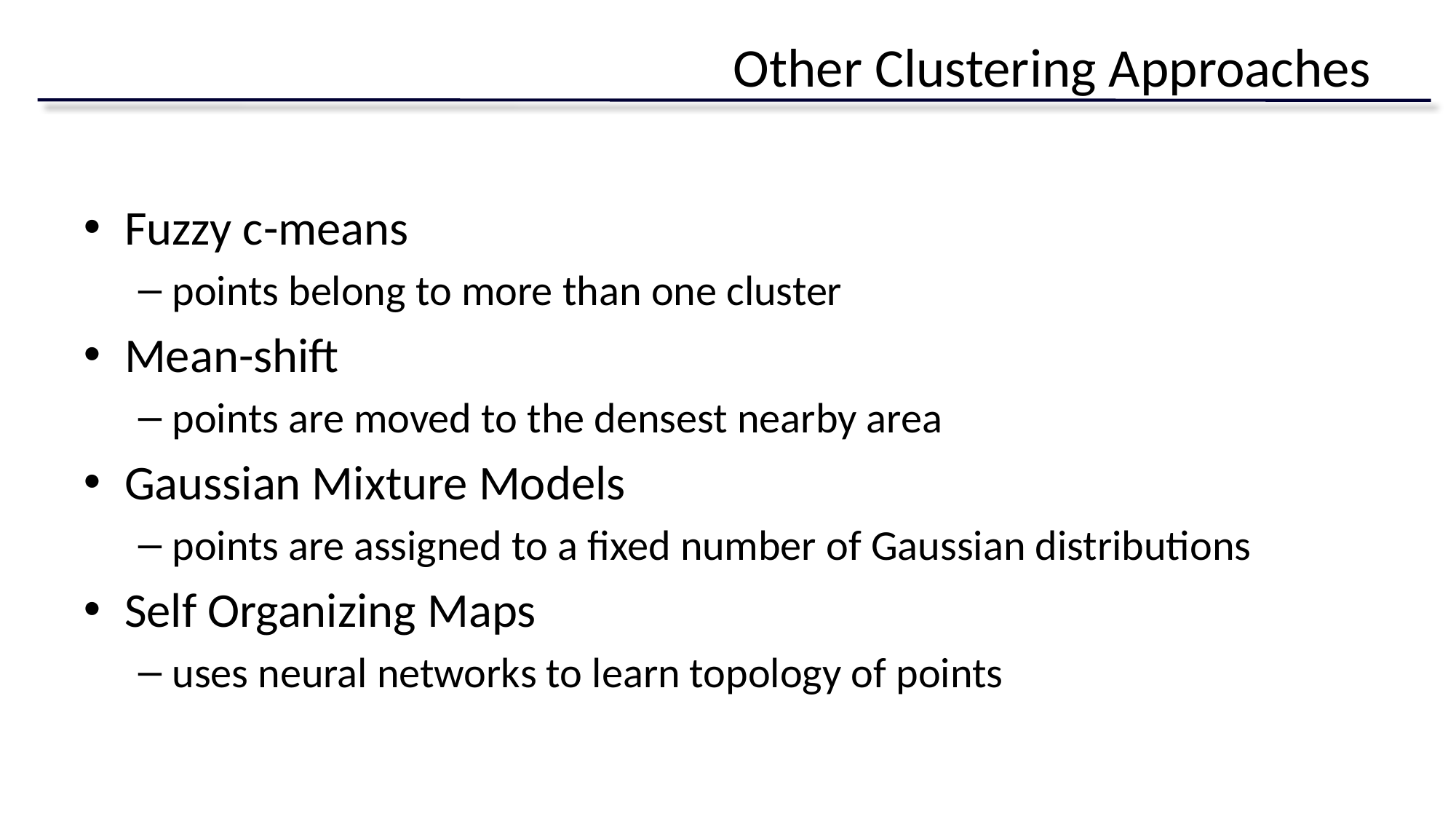

# Other Clustering Approaches
Fuzzy c-means
points belong to more than one cluster
Mean-shift
points are moved to the densest nearby area
Gaussian Mixture Models
points are assigned to a fixed number of Gaussian distributions
Self Organizing Maps
uses neural networks to learn topology of points